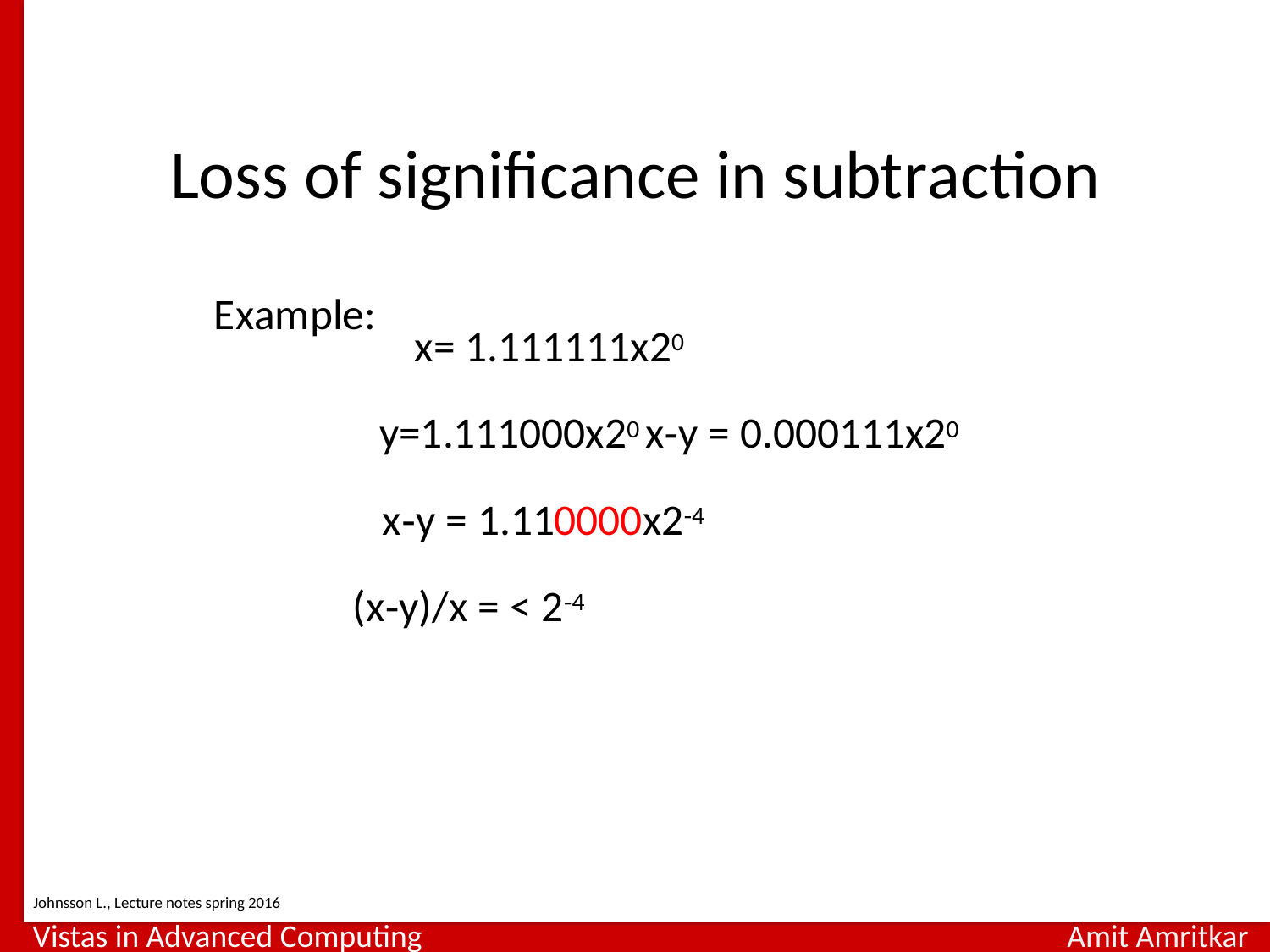

Lennart Johnsson 2016-01-19
COSC4364
Loss of significance in subtraction
x= 1.111111x20	y=1.111000x20 x‐y = 0.000111x20
x‐y = 1.110000x2‐4 (x‐y)/x = < 2‐4
Example:
Johnsson L., Lecture notes spring 2016